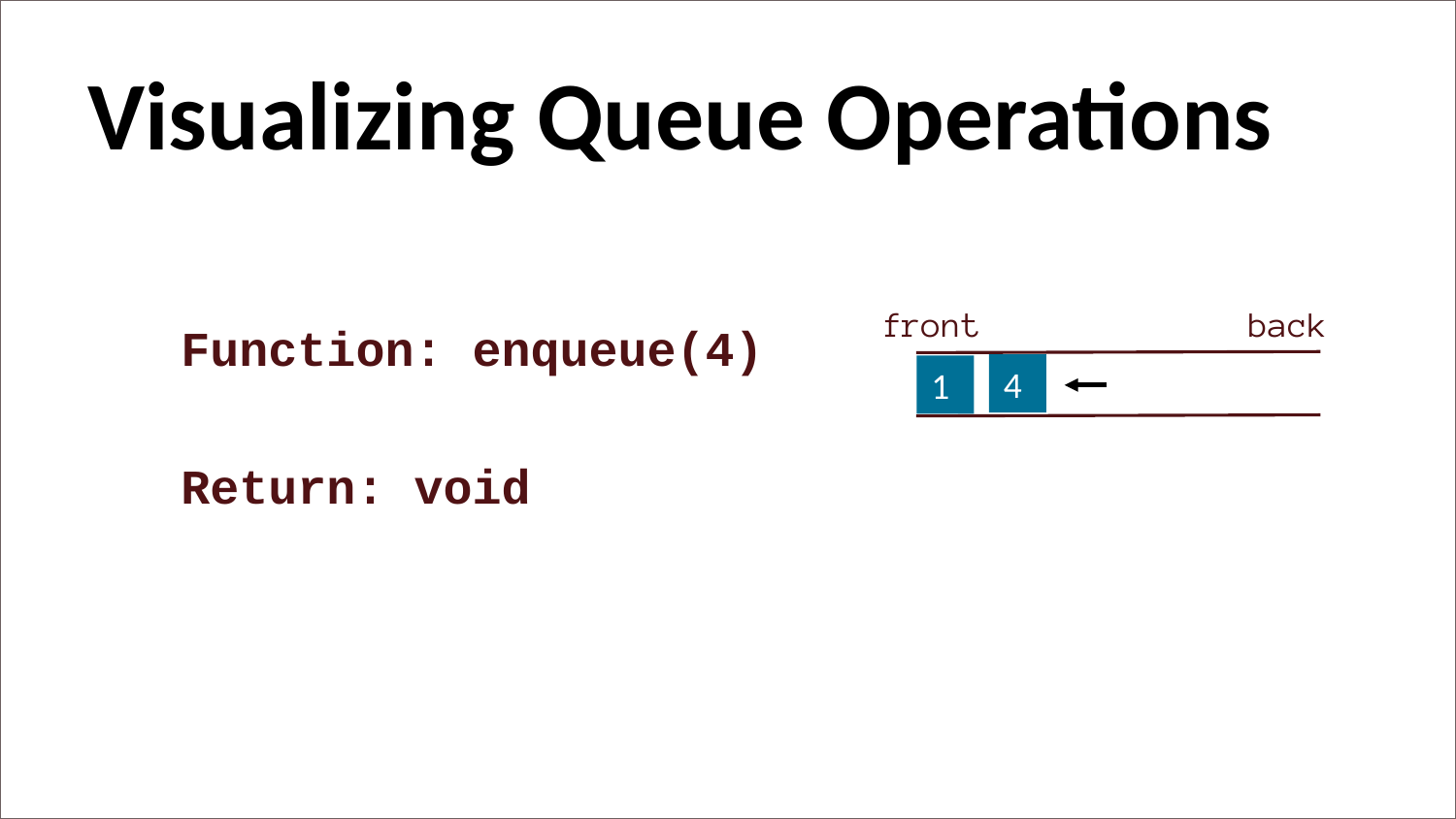

Visualizing Queue Operations
back
front
Function: enqueue(4)
4
1
Return: void